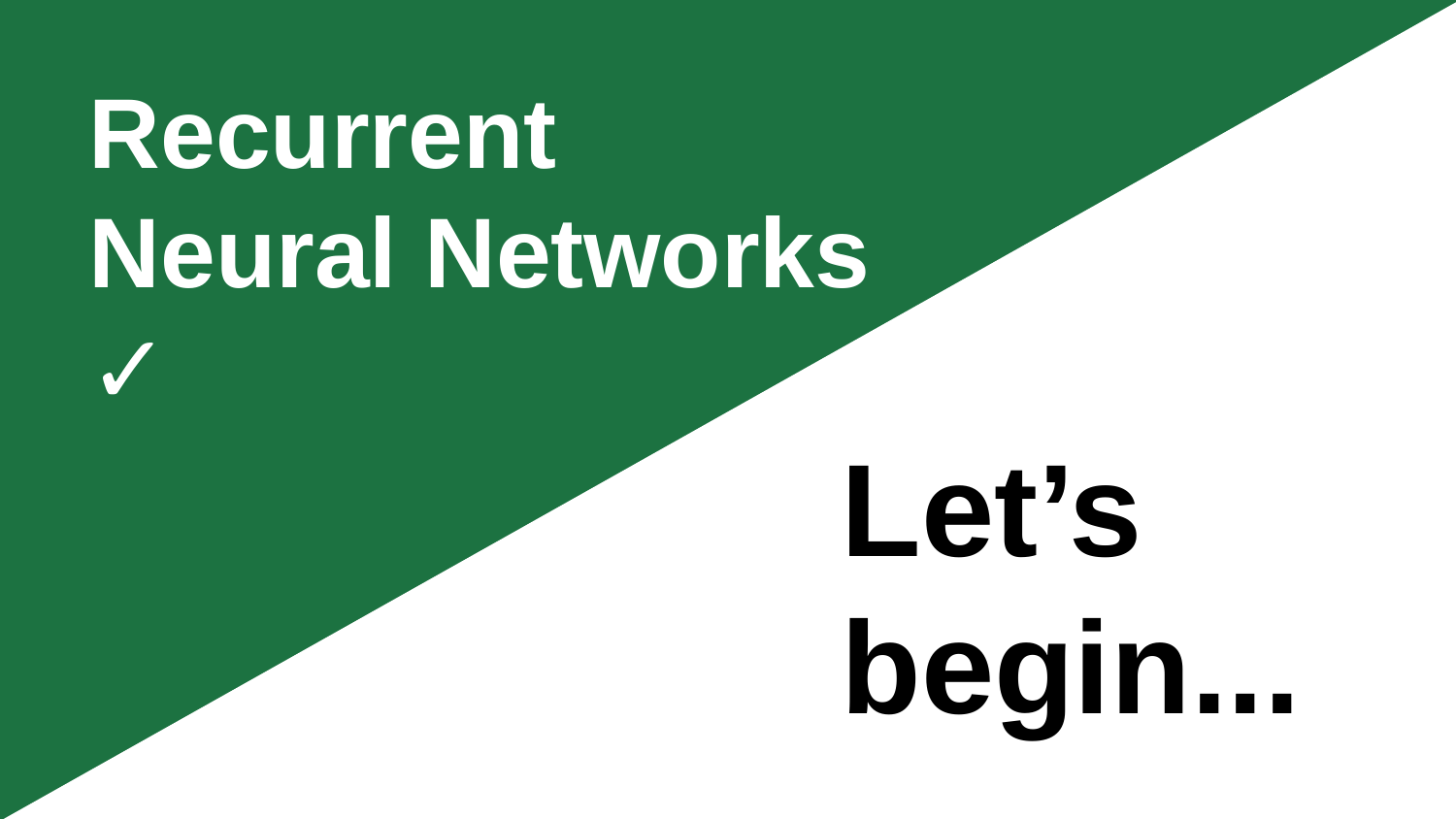

# Recurrent Neural Networks ✓
Let’s begin...